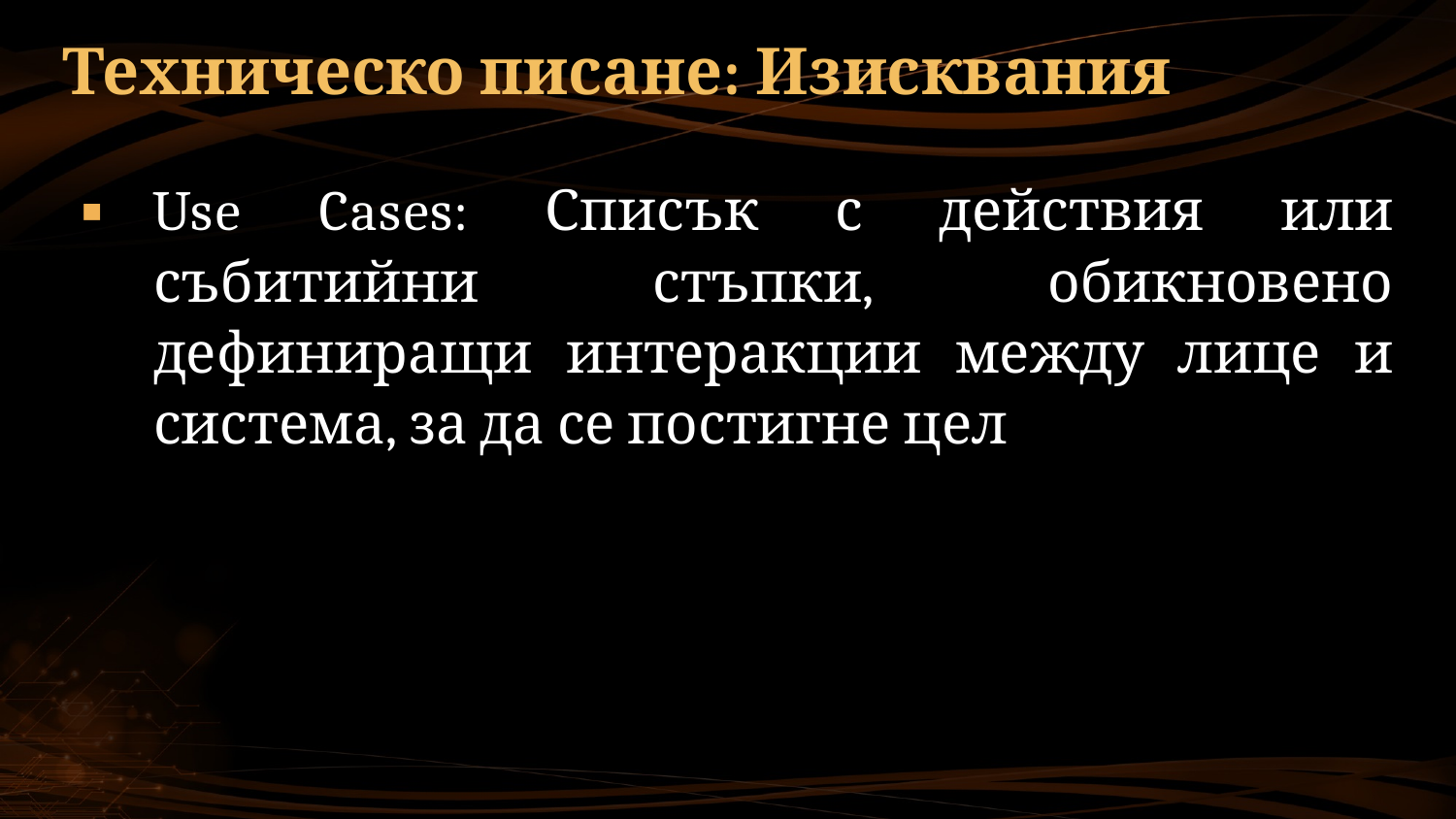

# Техническо писане: Изисквания
Use Cases: Списък с действия или събитийни стъпки, обикновено дефиниращи интеракции между лице и система, за да се постигне цел